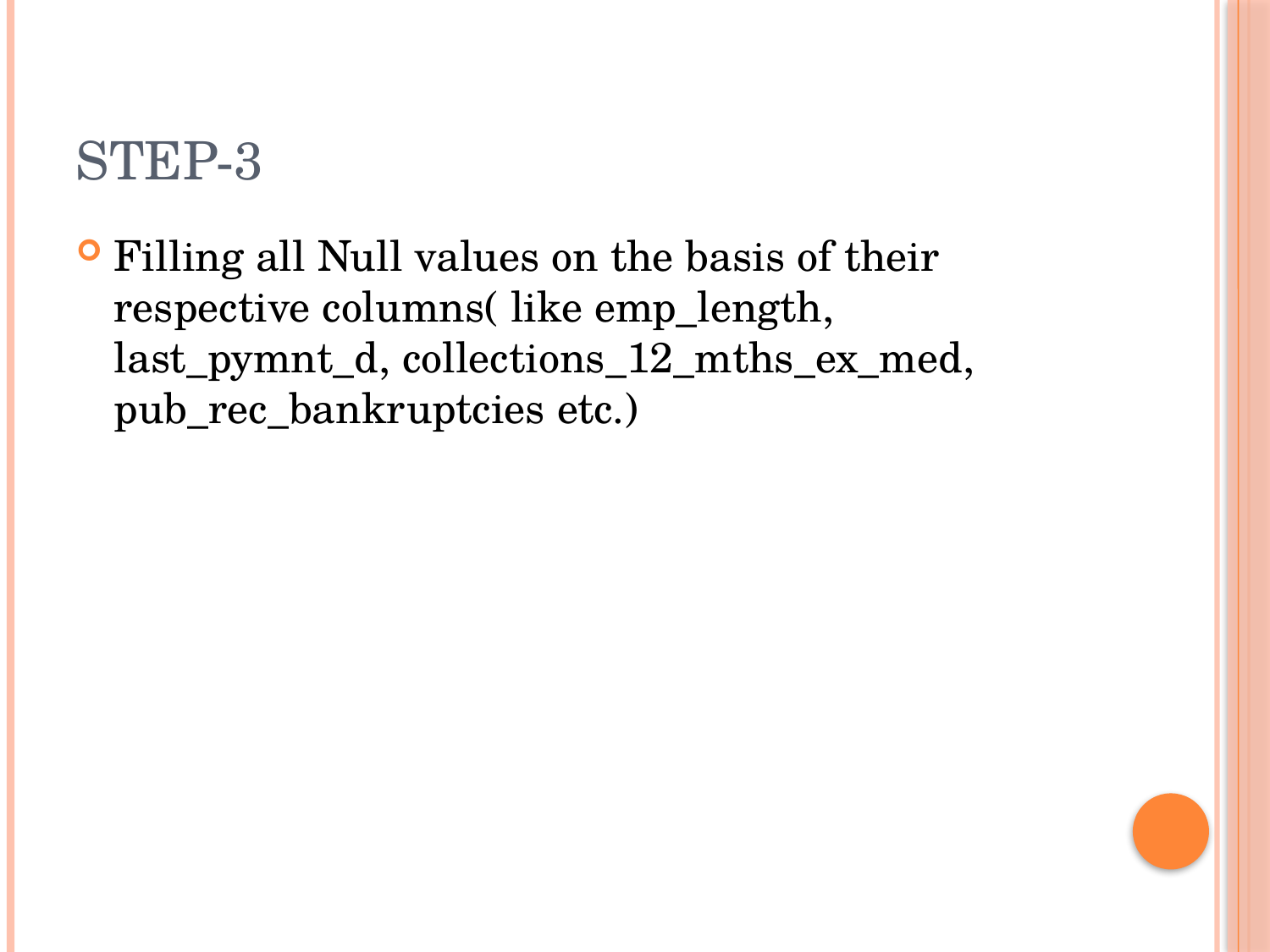

# Step-3
Filling all Null values on the basis of their respective columns( like emp_length, last_pymnt_d, collections_12_mths_ex_med, pub_rec_bankruptcies etc.)